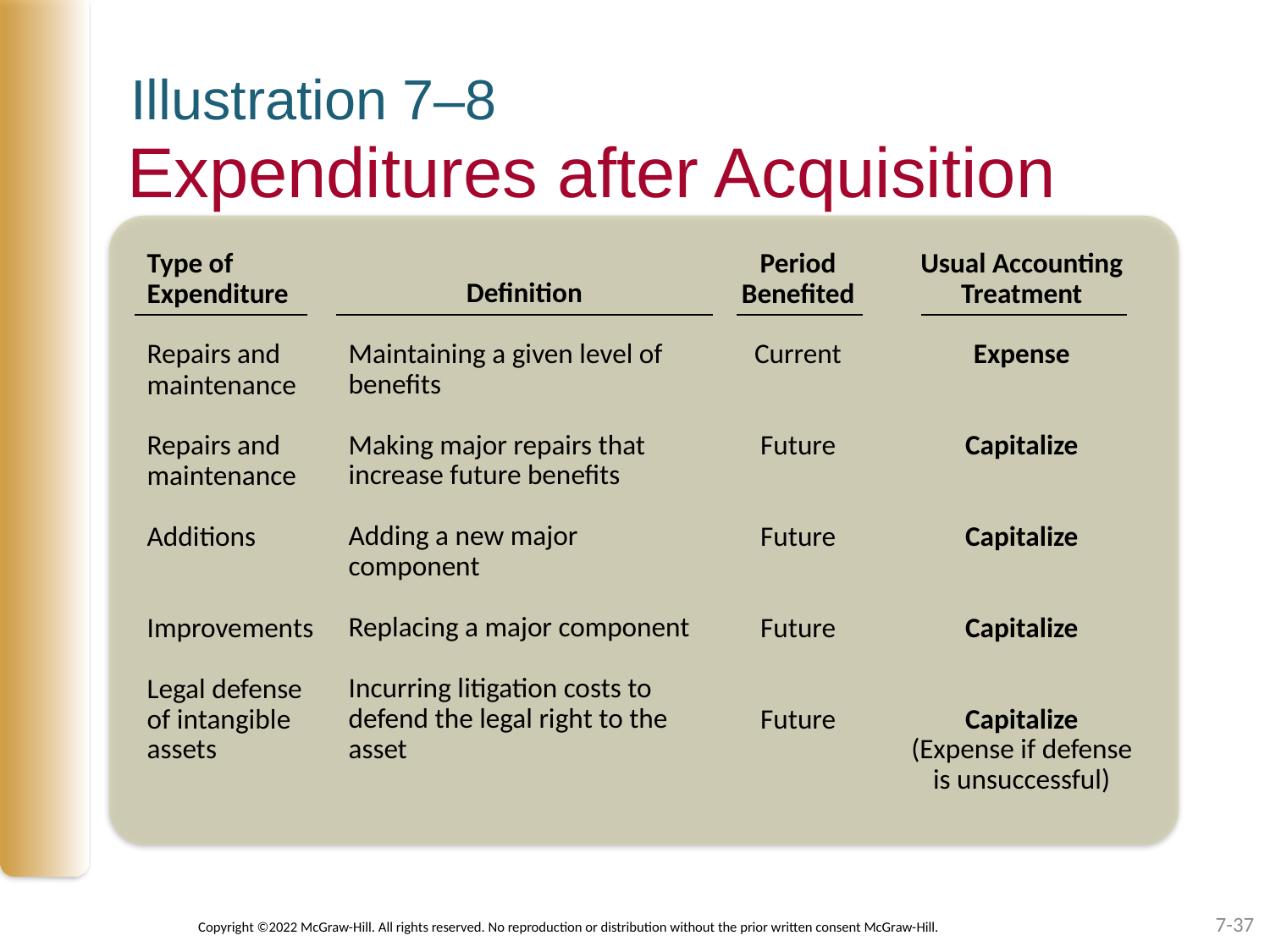

Illustration 7–8
# Expenditures after Acquisition

Type of
Expenditure

Repairs and
maintenance

Repairs and
maintenance

Additions

Improvements

Legal defense
of intangible
assets

Period
Benefited

Current

Future

Future

Future

Future
Usual Accounting
Treatment

Expense

Capitalize

Capitalize

Capitalize

Capitalize
(Expense if defense
is unsuccessful)
Definition

Maintaining a given level of benefits

Making major repairs that increase future benefits

Adding a new major component

Replacing a major component

Incurring litigation costs to defend the legal right to the asset